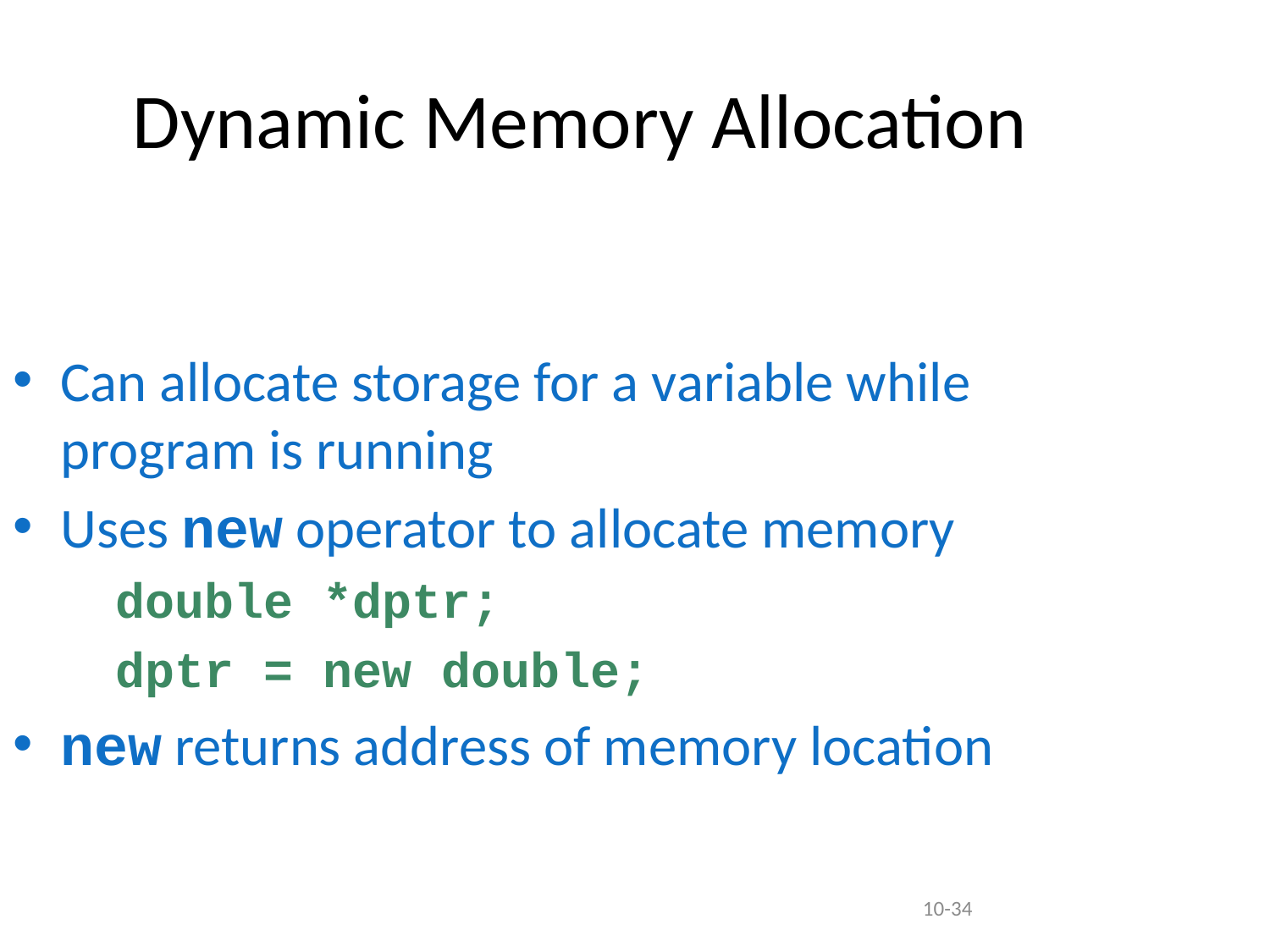

Dynamic Memory Allocation
Can allocate storage for a variable while program is running
Uses new operator to allocate memory
	double *dptr;
	dptr = new double;
new returns address of memory location
10-34